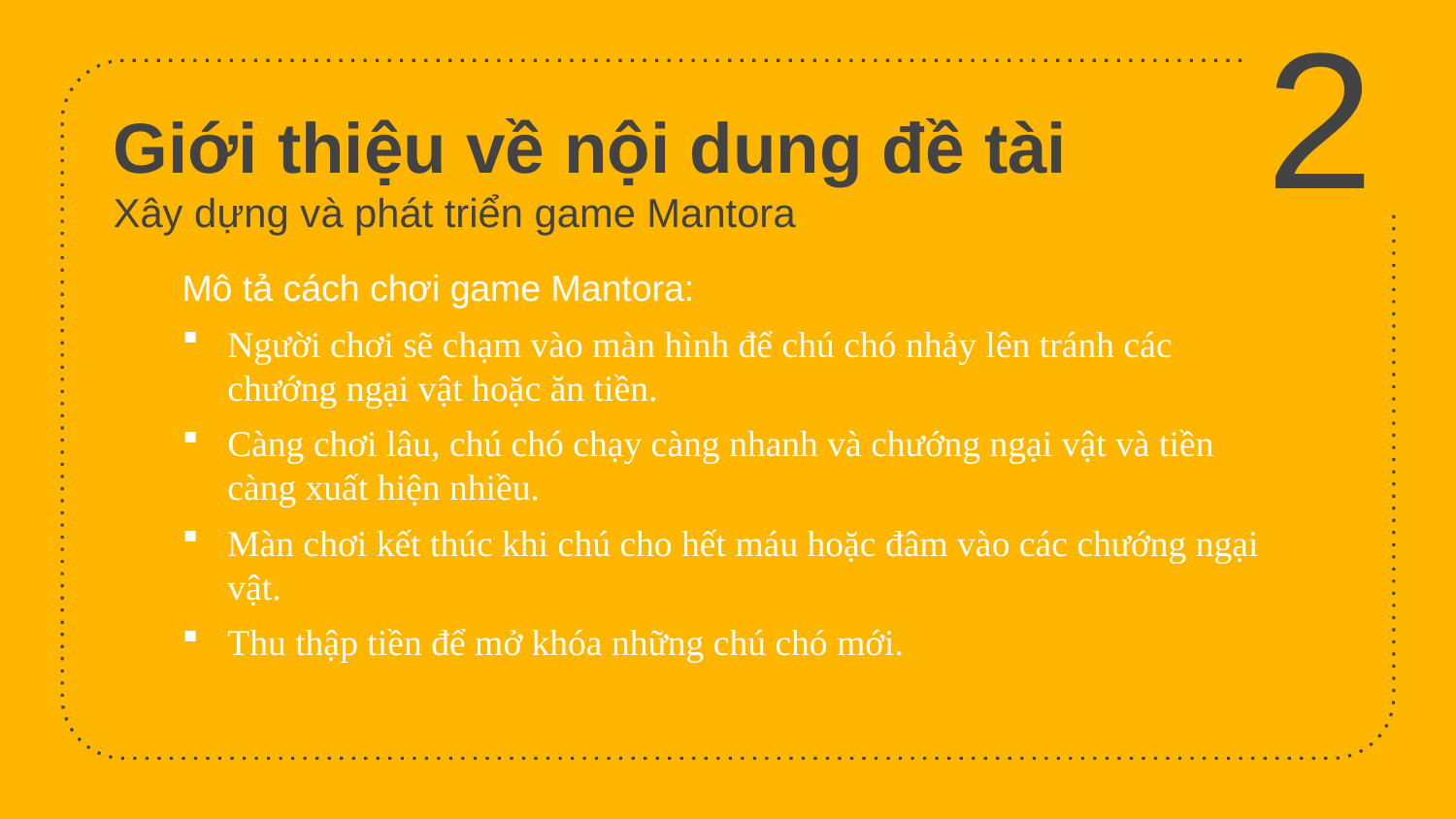

2
# Giới thiệu về nội dung đề tài Xây dựng và phát triển game Mantora
Mô tả cách chơi game Mantora:
Người chơi sẽ chạm vào màn hình để chú chó nhảy lên tránh các chướng ngại vật hoặc ăn tiền.
Càng chơi lâu, chú chó chạy càng nhanh và chướng ngại vật và tiền càng xuất hiện nhiều.
Màn chơi kết thúc khi chú cho hết máu hoặc đâm vào các chướng ngại vật.
Thu thập tiền để mở khóa những chú chó mới.